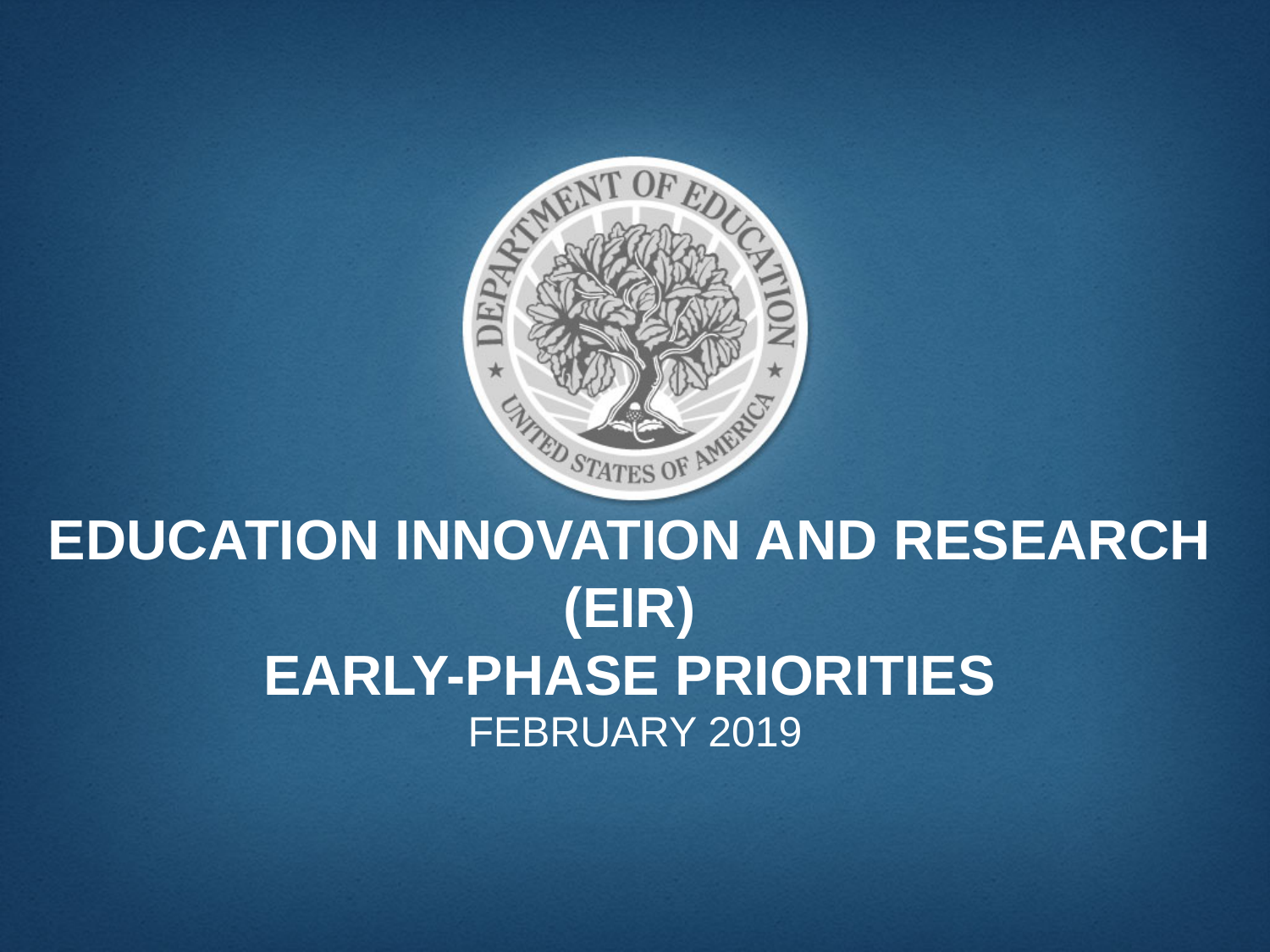

# Education Innovation and Research (EIR) Early-phase priorities
February 2019